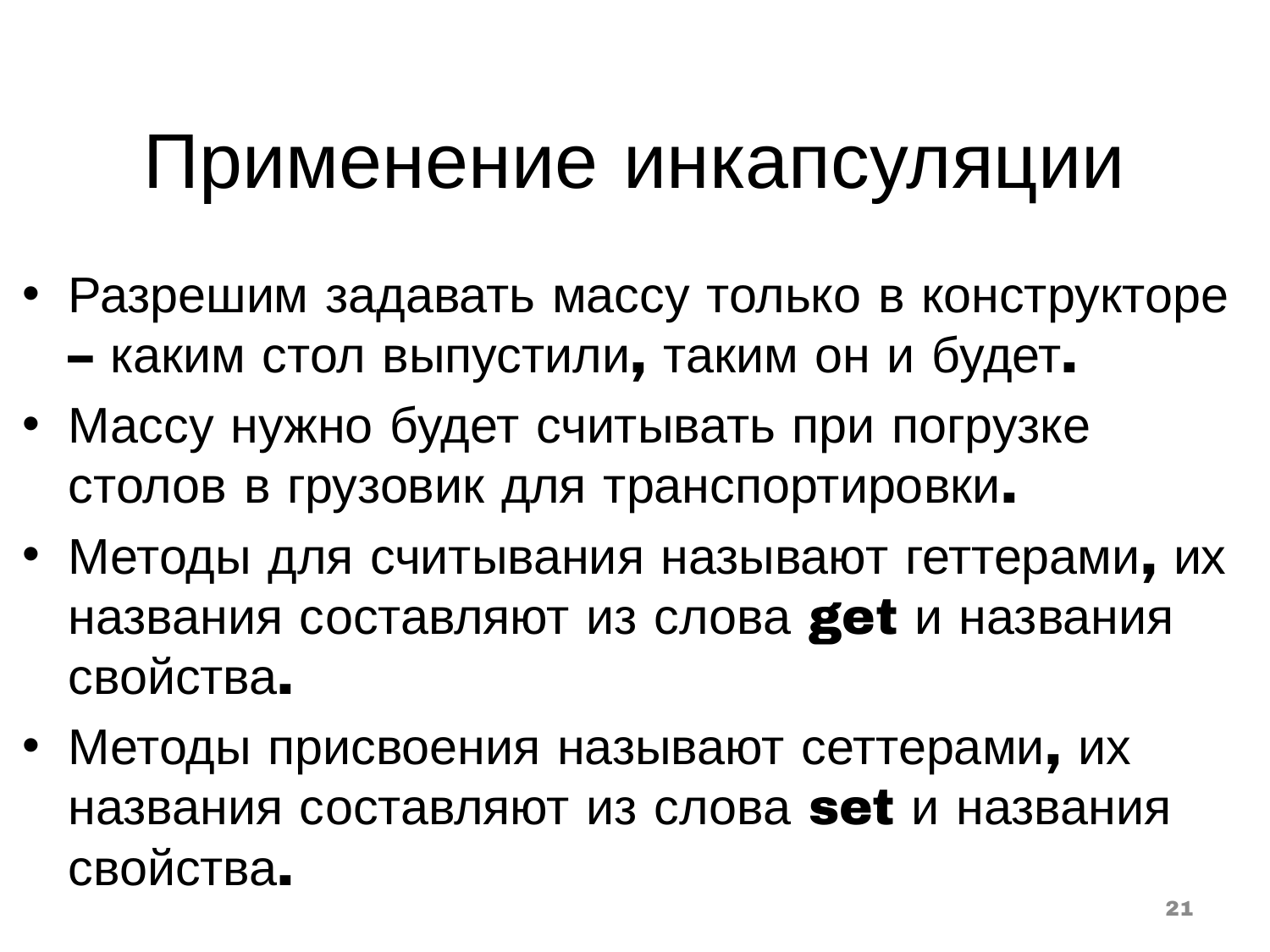

# Применение инкапсуляции
Разрешим задавать массу только в конструкторе – каким стол выпустили, таким он и будет.
Массу нужно будет считывать при погрузке столов в грузовик для транспортировки.
Методы для считывания называют геттерами, их названия составляют из слова get и названия свойства.
Методы присвоения называют сеттерами, их названия составляют из слова set и названия свойства.

21